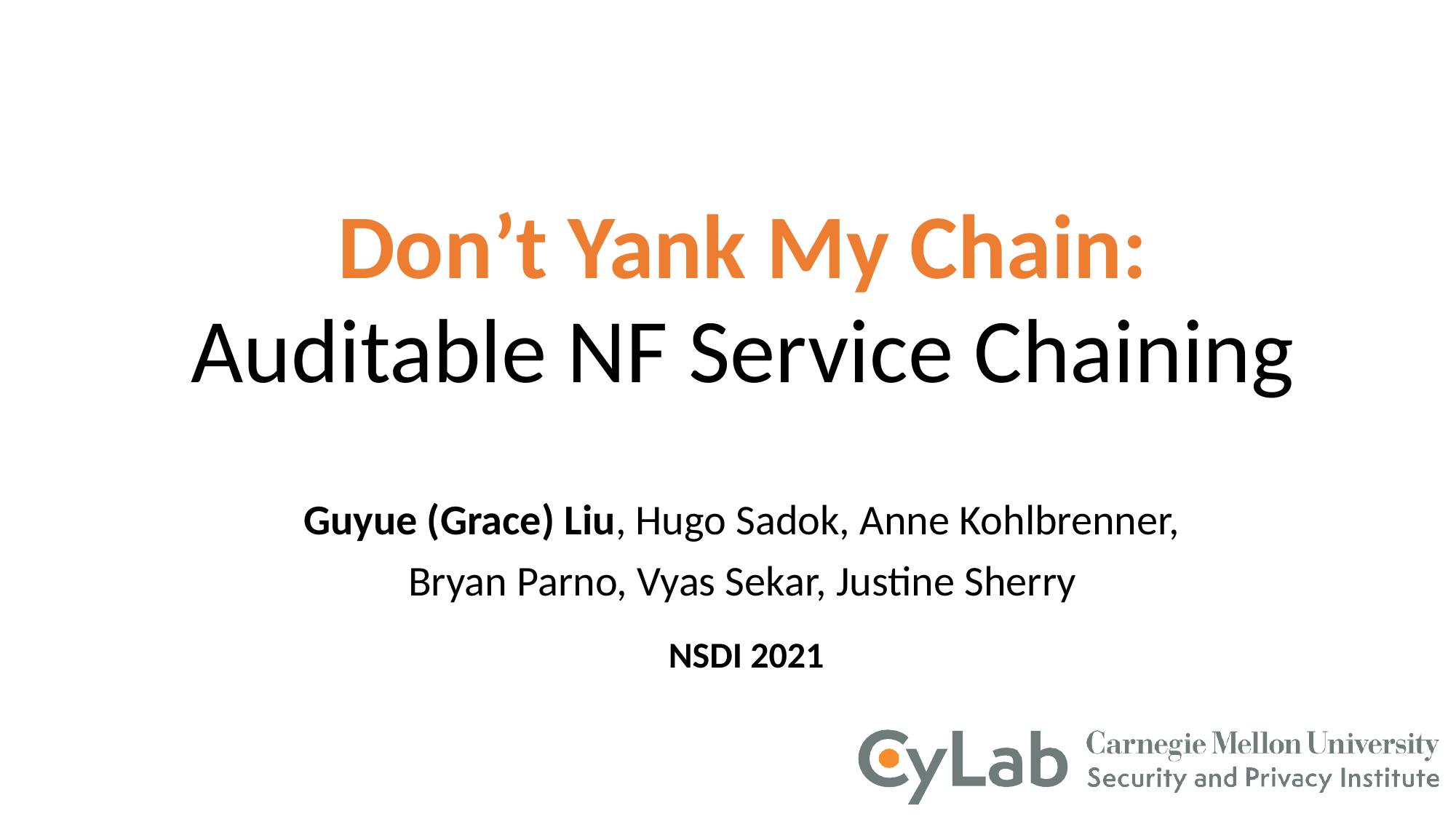

Don’t Yank My Chain:
Auditable NF Service Chaining
Guyue (Grace) Liu, Hugo Sadok, Anne Kohlbrenner,  Bryan Parno, Vyas Sekar, Justine Sherry
NSDI 2021